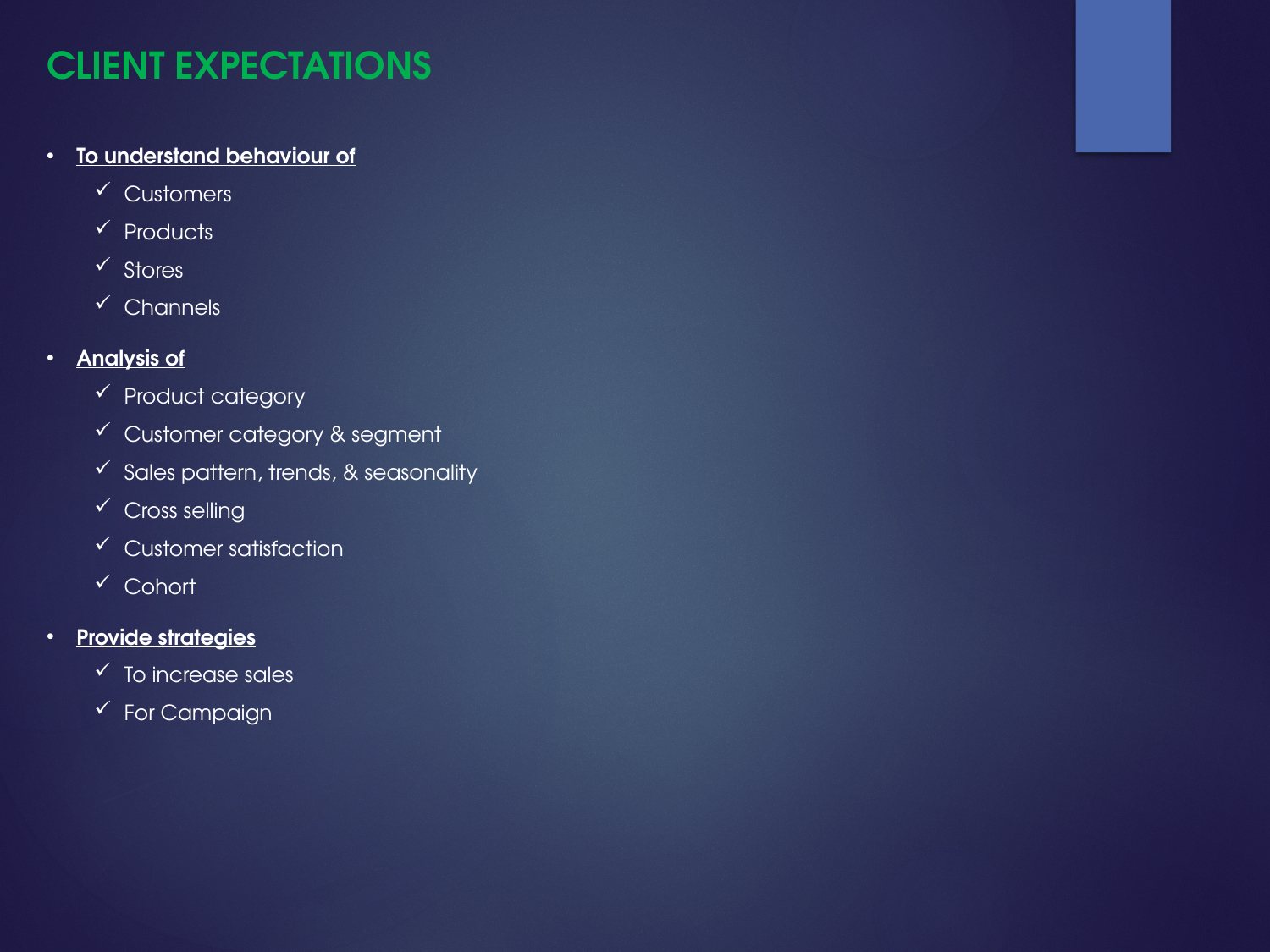

CLIENT EXPECTATIONS
To understand behaviour of
Customers
Products
Stores
Channels

Analysis of
Product category
Customer category & segment
Sales pattern, trends, & seasonality
Cross selling
Customer satisfaction
Cohort

Provide strategies
To increase sales
For Campaign